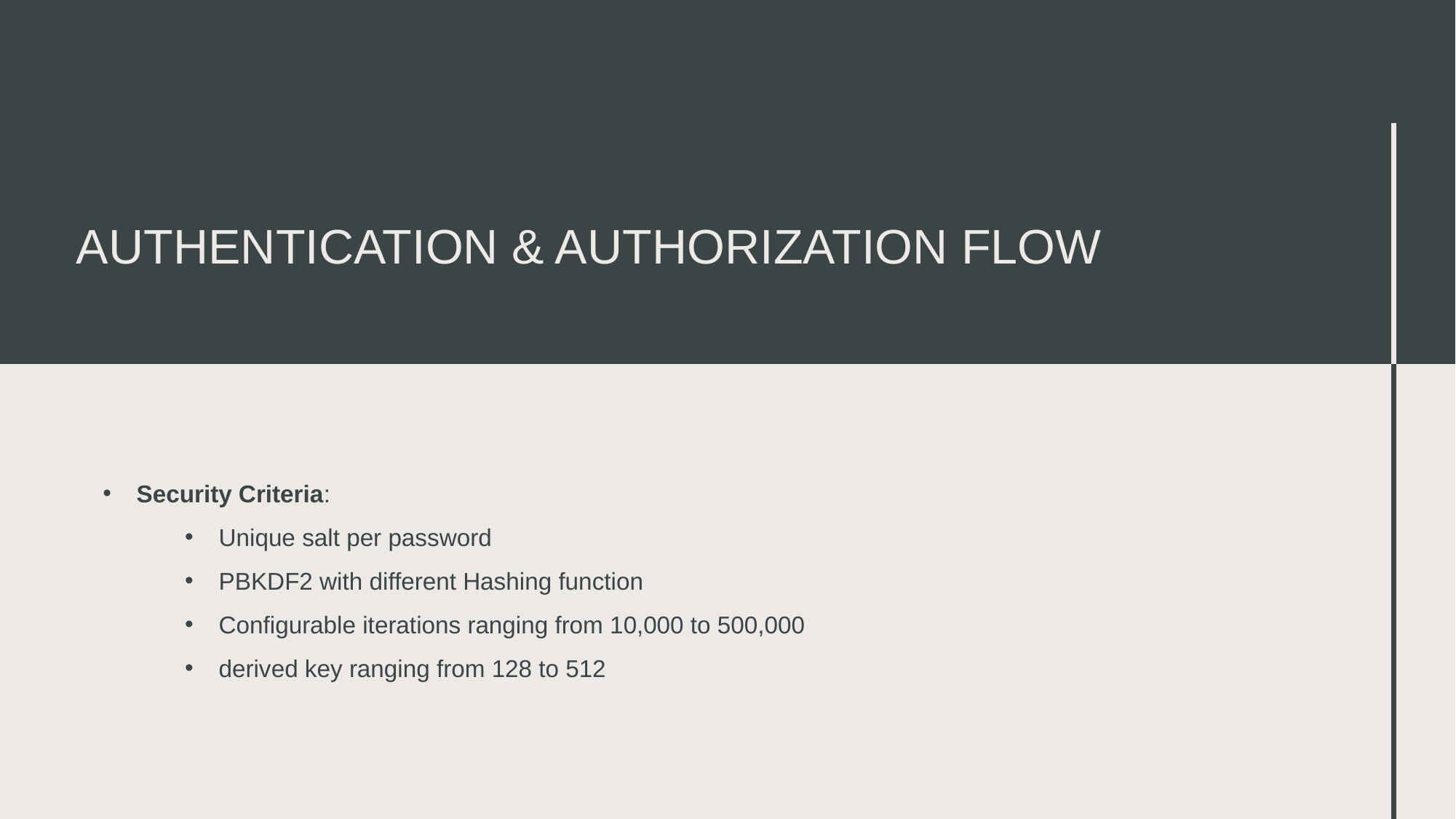

# Authentication & Authorization Flow
Security Criteria:
Unique salt per password
PBKDF2 with different Hashing function
Configurable iterations ranging from 10,000 to 500,000
derived key ranging from 128 to 512